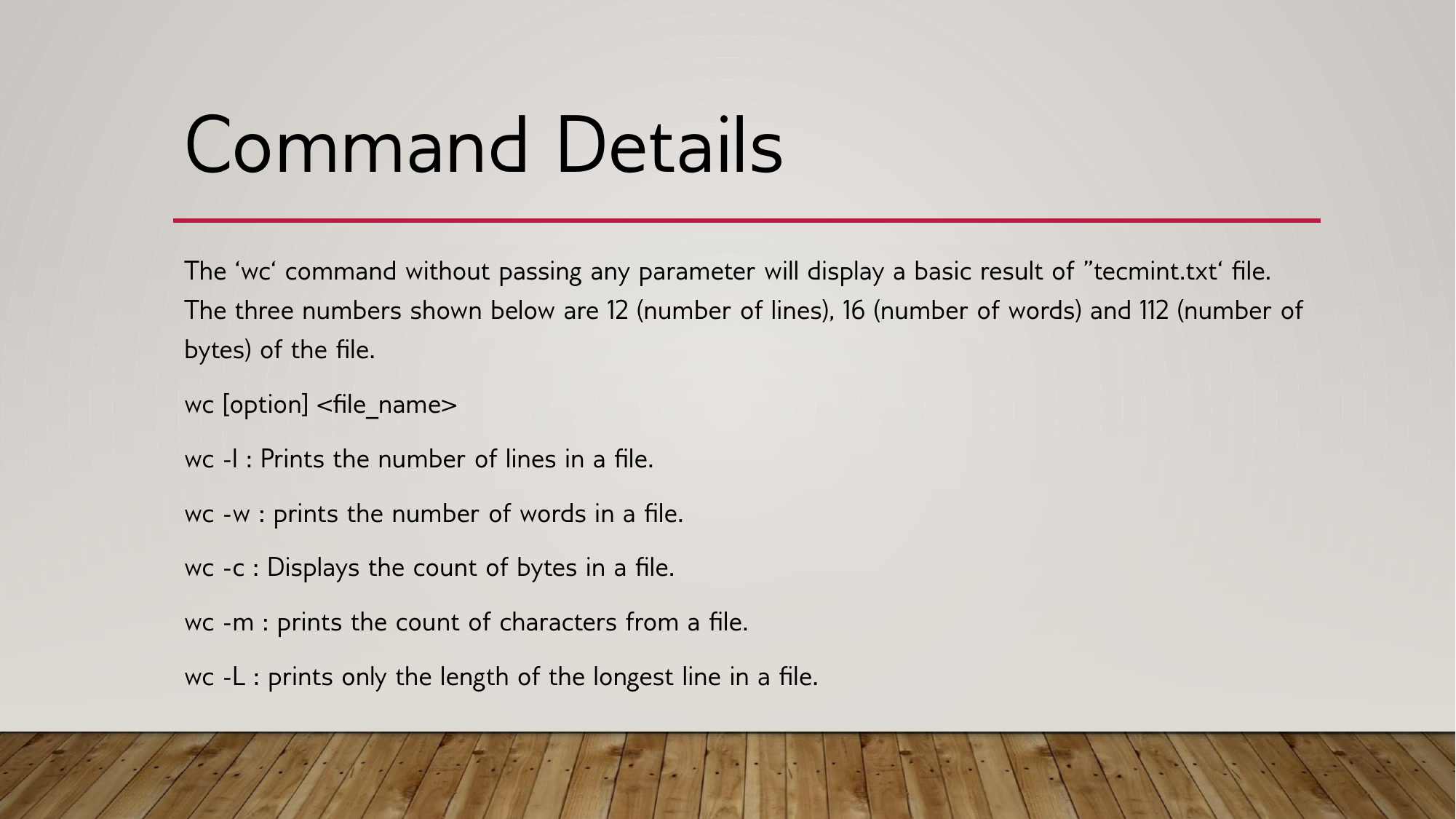

# Command Details
The ‘wc‘ command without passing any parameter will display a basic result of ”tecmint.txt‘ file. The three numbers shown below are 12 (number of lines), 16 (number of words) and 112 (number of bytes) of the file.
wc [option] <file_name>
wc -l : Prints the number of lines in a file.
wc -w : prints the number of words in a file.
wc -c : Displays the count of bytes in a file.
wc -m : prints the count of characters from a file.
wc -L : prints only the length of the longest line in a file.